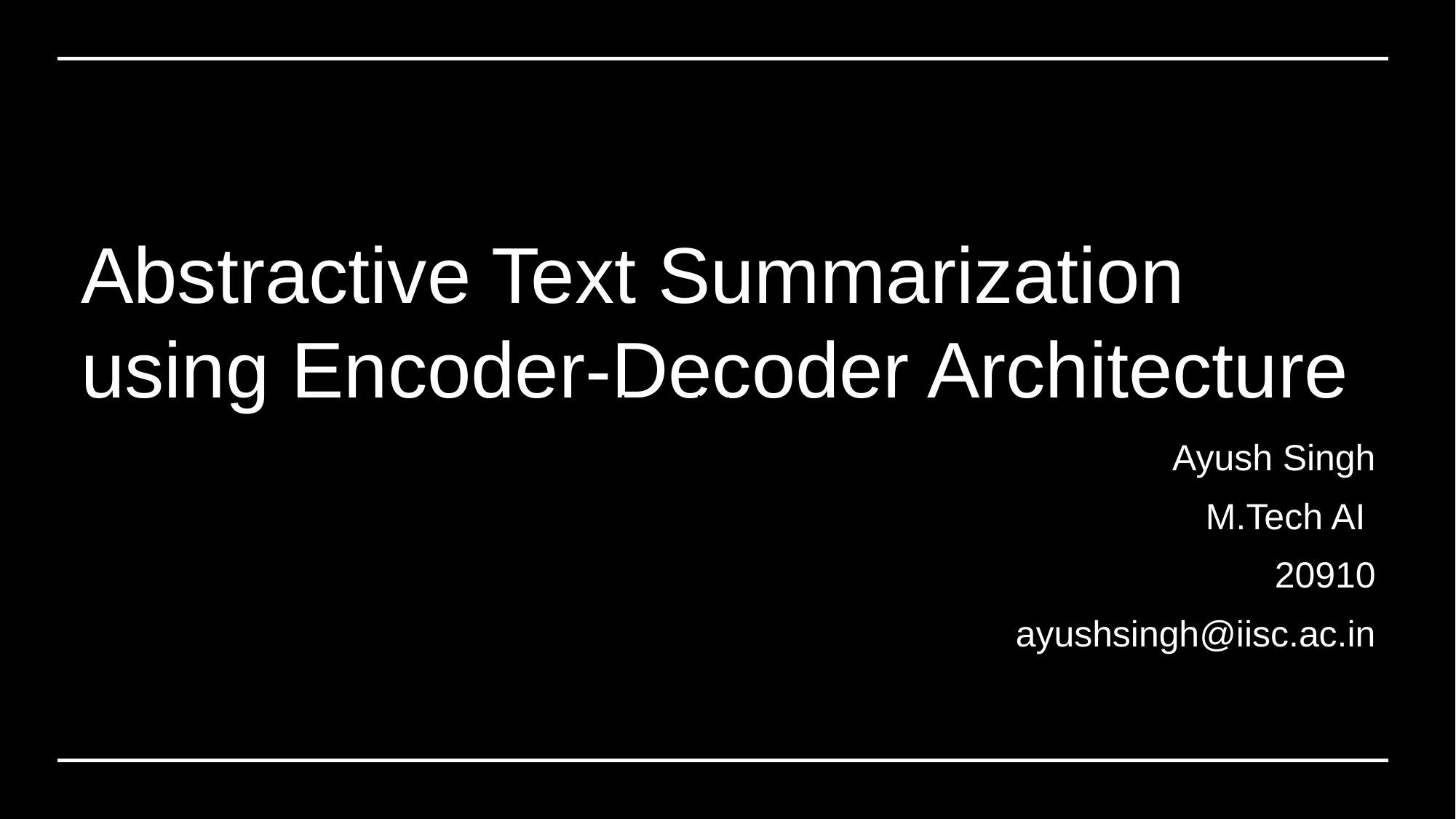

# Abstractive Text Summarization using Encoder-Decoder Architecture
Click to add text
Ayush Singh
M.Tech AI
20910
ayushsingh@iisc.ac.in